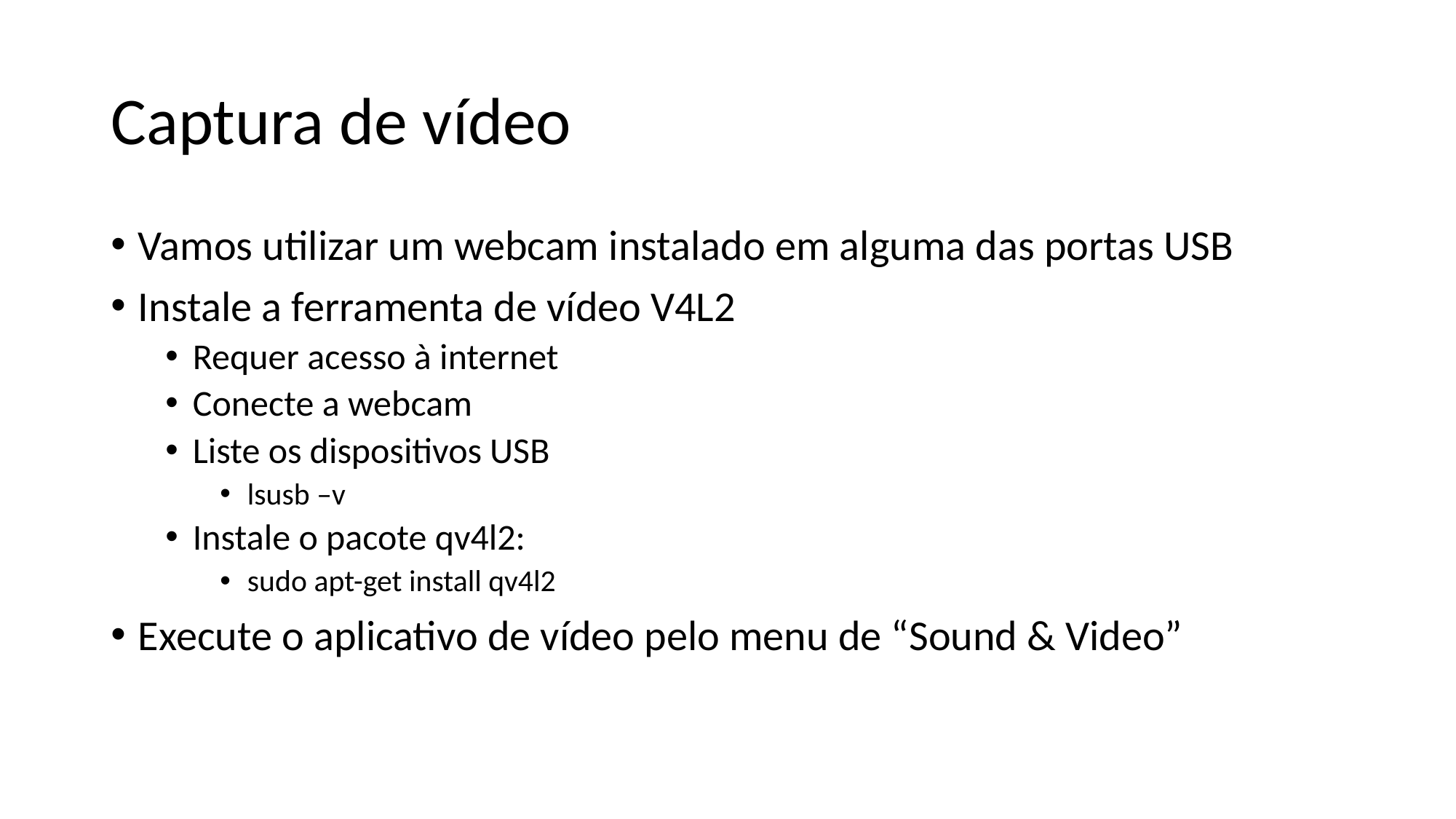

# Captura de vídeo
Vamos utilizar um webcam instalado em alguma das portas USB
Instale a ferramenta de vídeo V4L2
Requer acesso à internet
Conecte a webcam
Liste os dispositivos USB
lsusb –v
Instale o pacote qv4l2:
sudo apt-get install qv4l2
Execute o aplicativo de vídeo pelo menu de “Sound & Video”